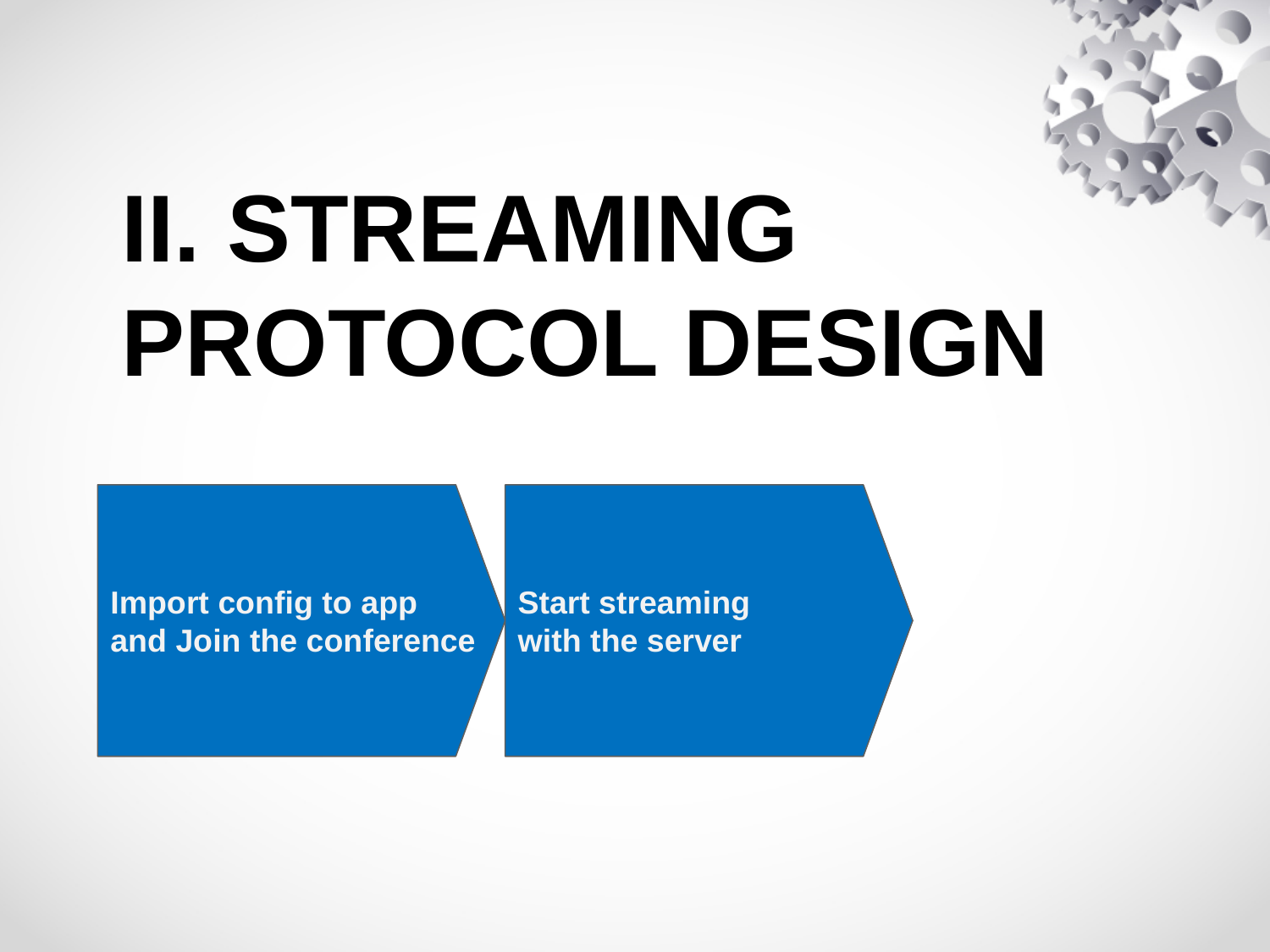

II. STREAMING
PROTOCOL DESIGN
Import config to app
and Join the conference
Start streaming
with the server